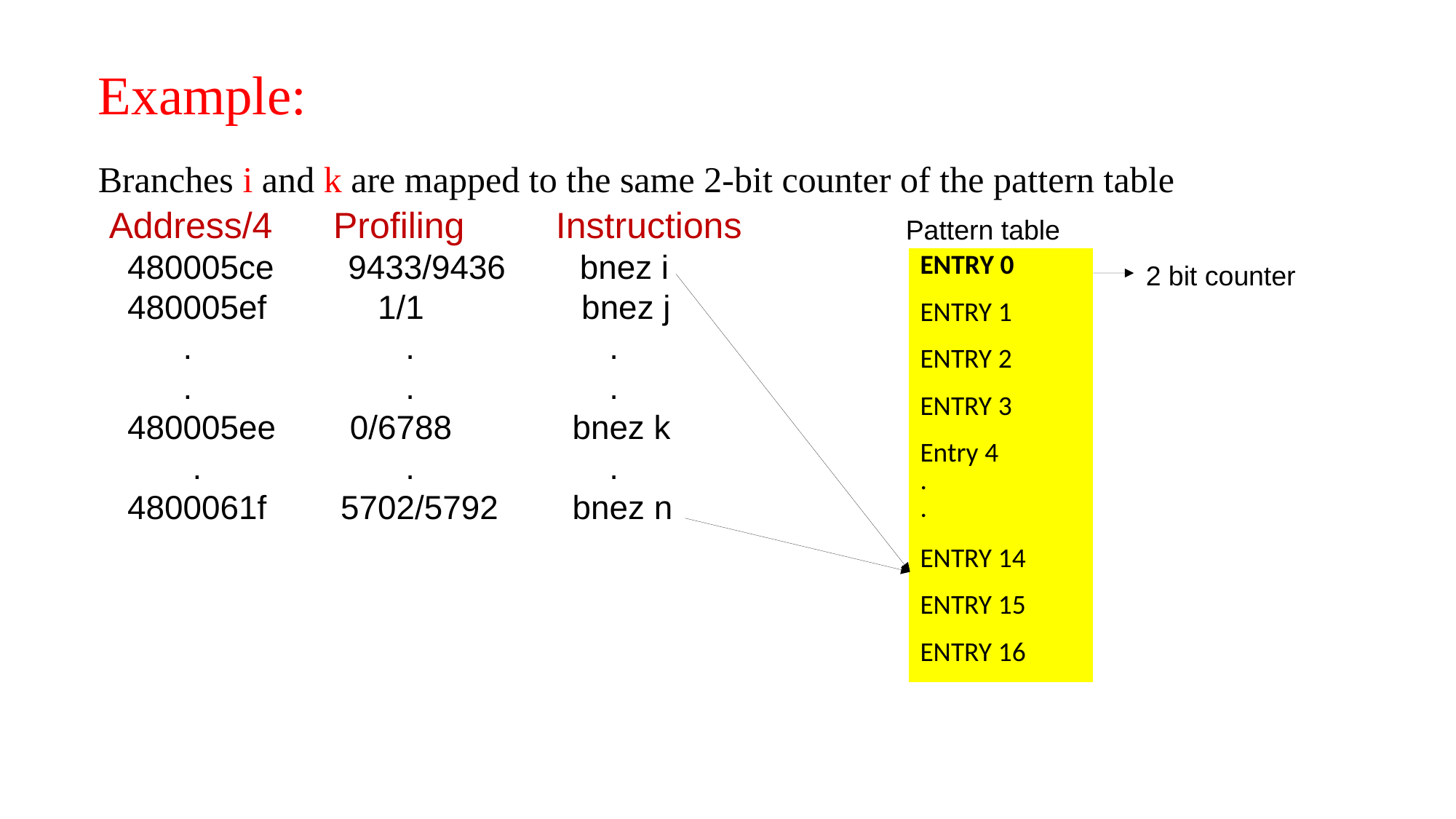

Example:

Branches i and k are mapped to the same 2-bit counter of the pattern table

Address/4      Profiling         Instructions
  480005ce        9433/9436        bnez i
  480005ef            1/1                 bnez j
        .                       .                     .
        .                       .                     .
  480005ee        0/6788             bnez k
         .                      .                     .
  4800061f        5702/5792        bnez n
Pattern table
| ENTRY 0 |
| --- |
| ENTRY 1 |
| ENTRY 2 |
| ENTRY 3 |
| Entry 4 . . |
| ENTRY 14 |
| ENTRY 15 |
| ENTRY 16 |
2 bit counter